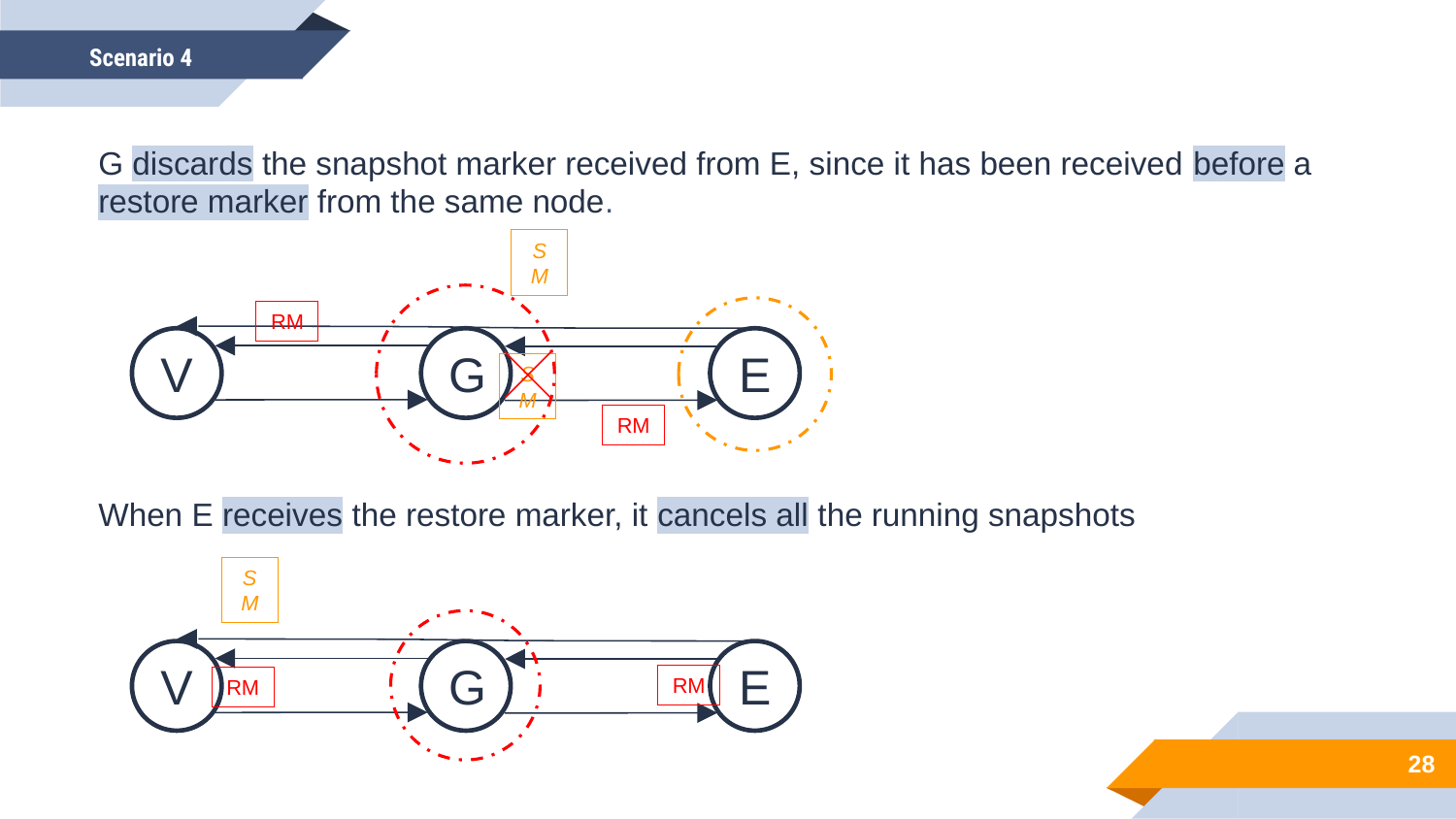

Scenario 4
G discards the snapshot marker received from E, since it has been received before a restore marker from the same node.
SM

RM
V
G
E
SM
RM
When E receives the restore marker, it cancels all the running snapshots
SM

V
G
E
RM
RM
28
Single point-to-point connections can be added